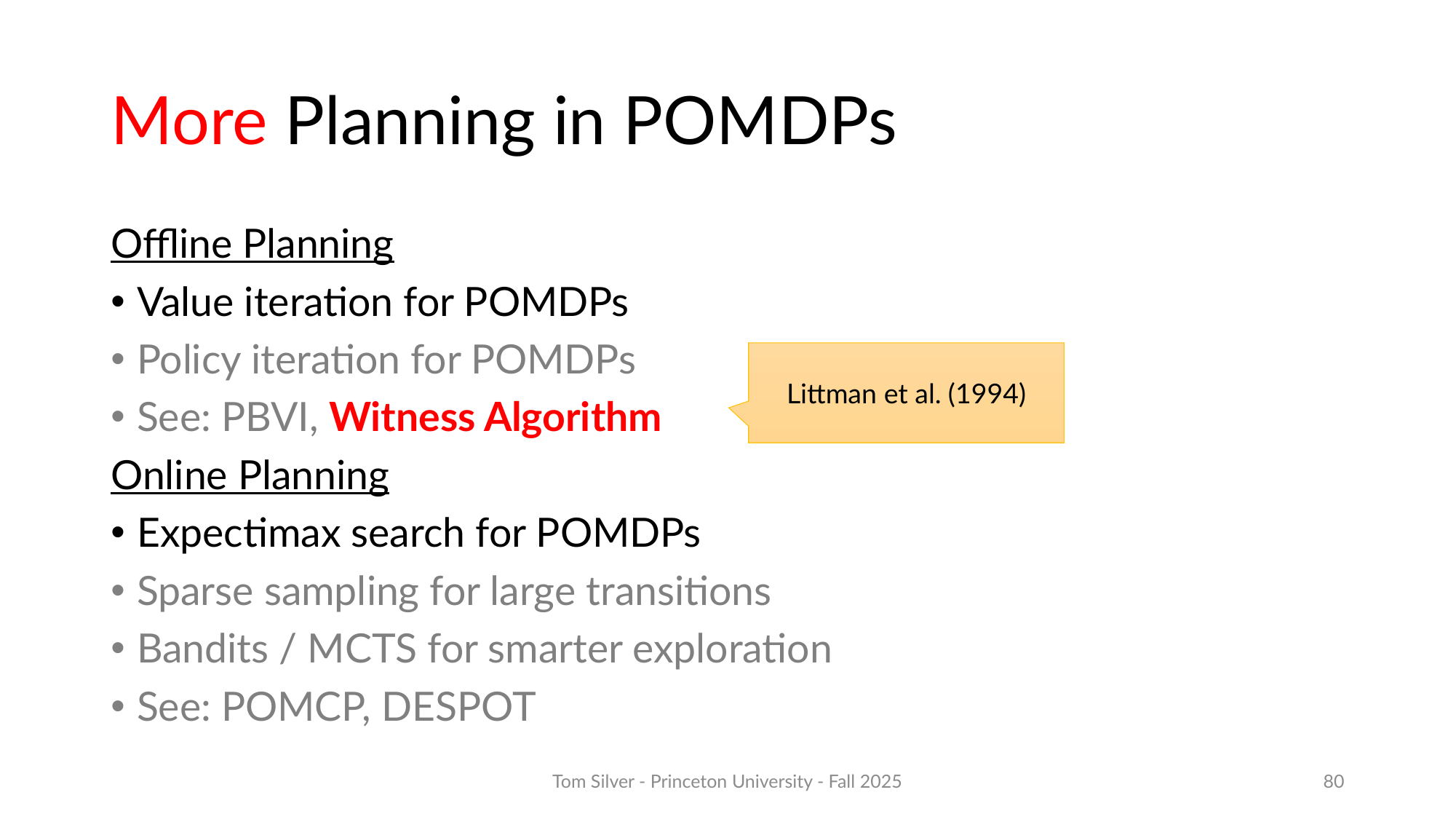

# More Planning in POMDPs
Offline Planning
Value iteration for POMDPs
Policy iteration for POMDPs
See: PBVI, Witness Algorithm
Online Planning
Expectimax search for POMDPs
Sparse sampling for large transitions
Bandits / MCTS for smarter exploration
See: POMCP, DESPOT
Littman et al. (1994)
Tom Silver - Princeton University - Fall 2025
80